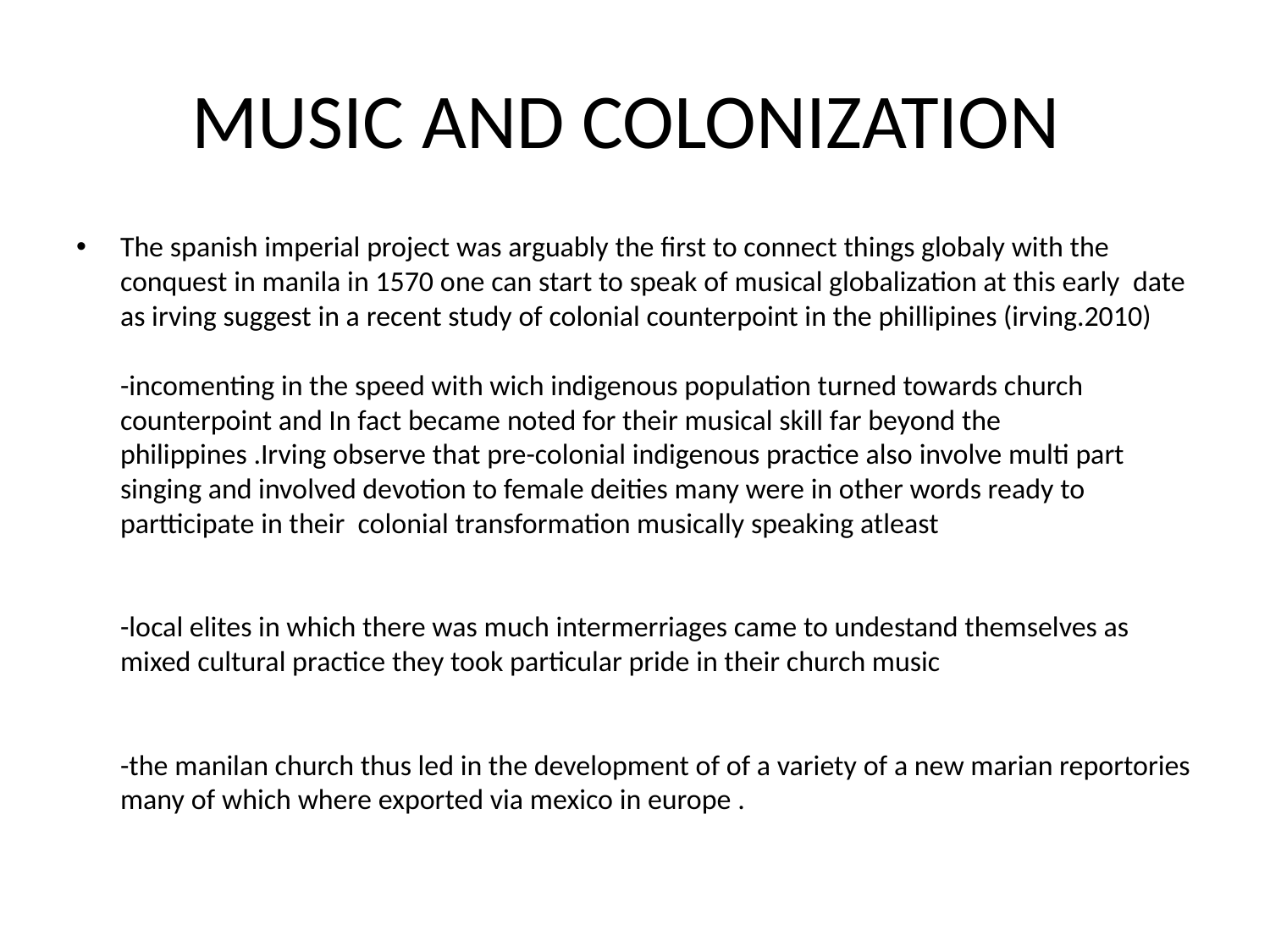

# MUSIC AND COLONIZATION
The spanish imperial project was arguably the first to connect things globaly with the conquest in manila in 1570 one can start to speak of musical globalization at this early  date as irving suggest in a recent study of colonial counterpoint in the phillipines (irving.2010)
-incomenting in the speed with wich indigenous population turned towards church counterpoint and In fact became noted for their musical skill far beyond the philippines .Irving observe that pre-colonial indigenous practice also involve multi part singing and involved devotion to female deities many were in other words ready to partticipate in their  colonial transformation musically speaking atleast
-local elites in which there was much intermerriages came to undestand themselves as mixed cultural practice they took particular pride in their church music
-the manilan church thus led in the development of of a variety of a new marian reportories many of which where exported via mexico in europe .